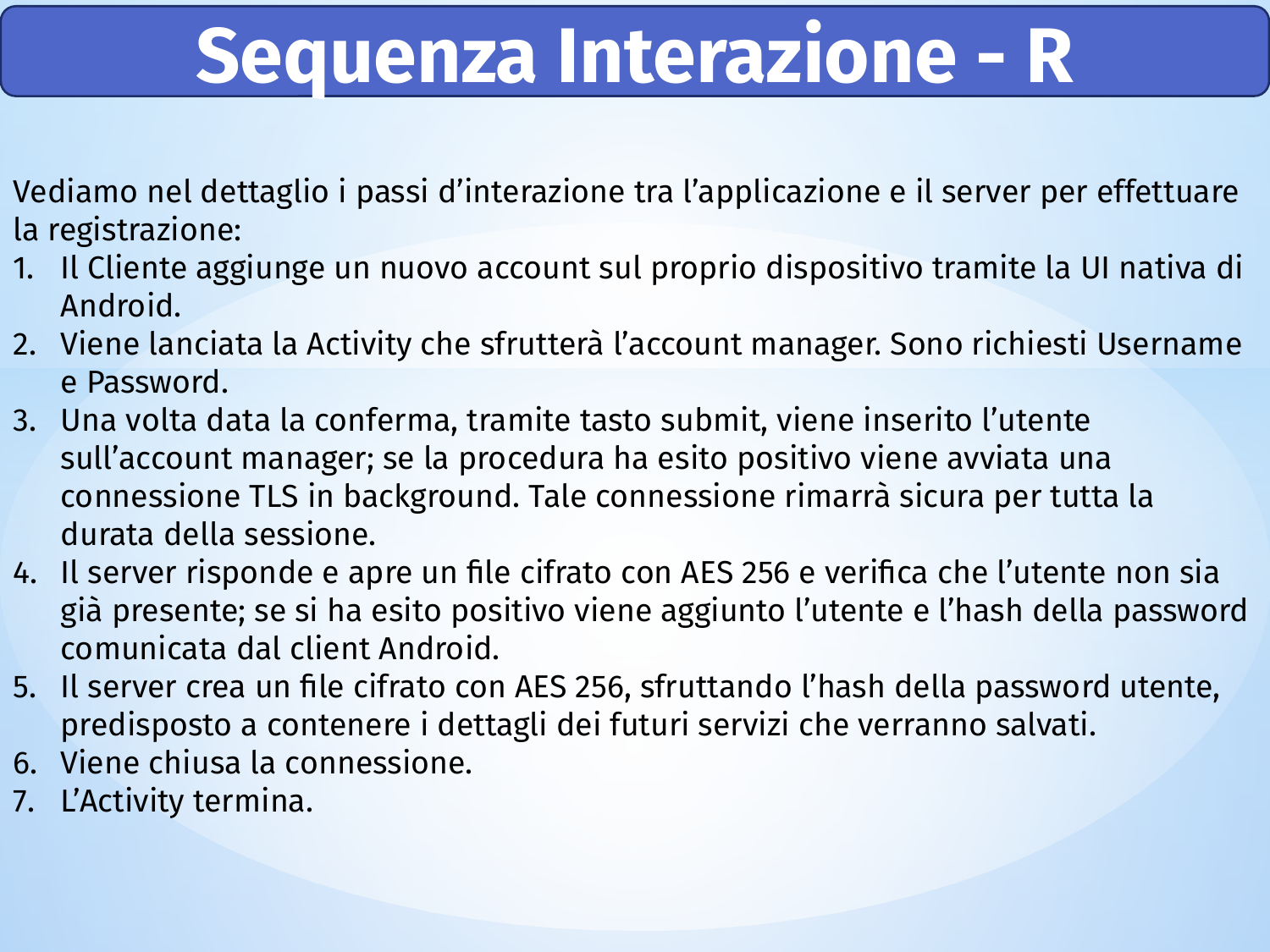

Sequenza Interazione - R
Vediamo nel dettaglio i passi d’interazione tra l’applicazione e il server per effettuare la registrazione:
Il Cliente aggiunge un nuovo account sul proprio dispositivo tramite la UI nativa di Android.
Viene lanciata la Activity che sfrutterà l’account manager. Sono richiesti Username e Password.
Una volta data la conferma, tramite tasto submit, viene inserito l’utente sull’account manager; se la procedura ha esito positivo viene avviata una connessione TLS in background. Tale connessione rimarrà sicura per tutta la durata della sessione.
Il server risponde e apre un file cifrato con AES 256 e verifica che l’utente non sia già presente; se si ha esito positivo viene aggiunto l’utente e l’hash della password comunicata dal client Android.
Il server crea un file cifrato con AES 256, sfruttando l’hash della password utente, predisposto a contenere i dettagli dei futuri servizi che verranno salvati.
Viene chiusa la connessione.
L’Activity termina.